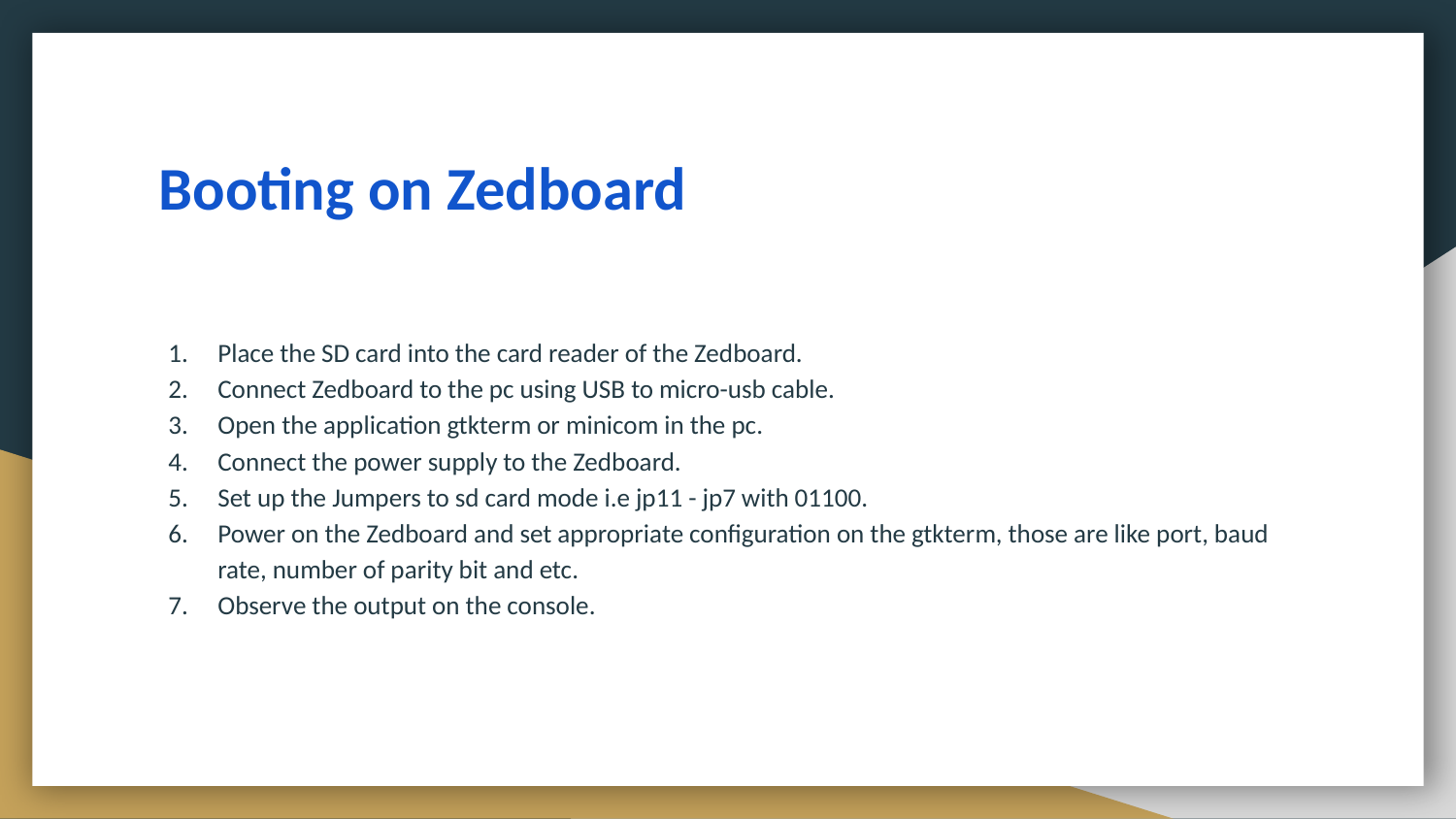

# Booting on Zedboard
Place the SD card into the card reader of the Zedboard.
Connect Zedboard to the pc using USB to micro-usb cable.
Open the application gtkterm or minicom in the pc.
Connect the power supply to the Zedboard.
Set up the Jumpers to sd card mode i.e jp11 - jp7 with 01100.
Power on the Zedboard and set appropriate configuration on the gtkterm, those are like port, baud rate, number of parity bit and etc.
Observe the output on the console.